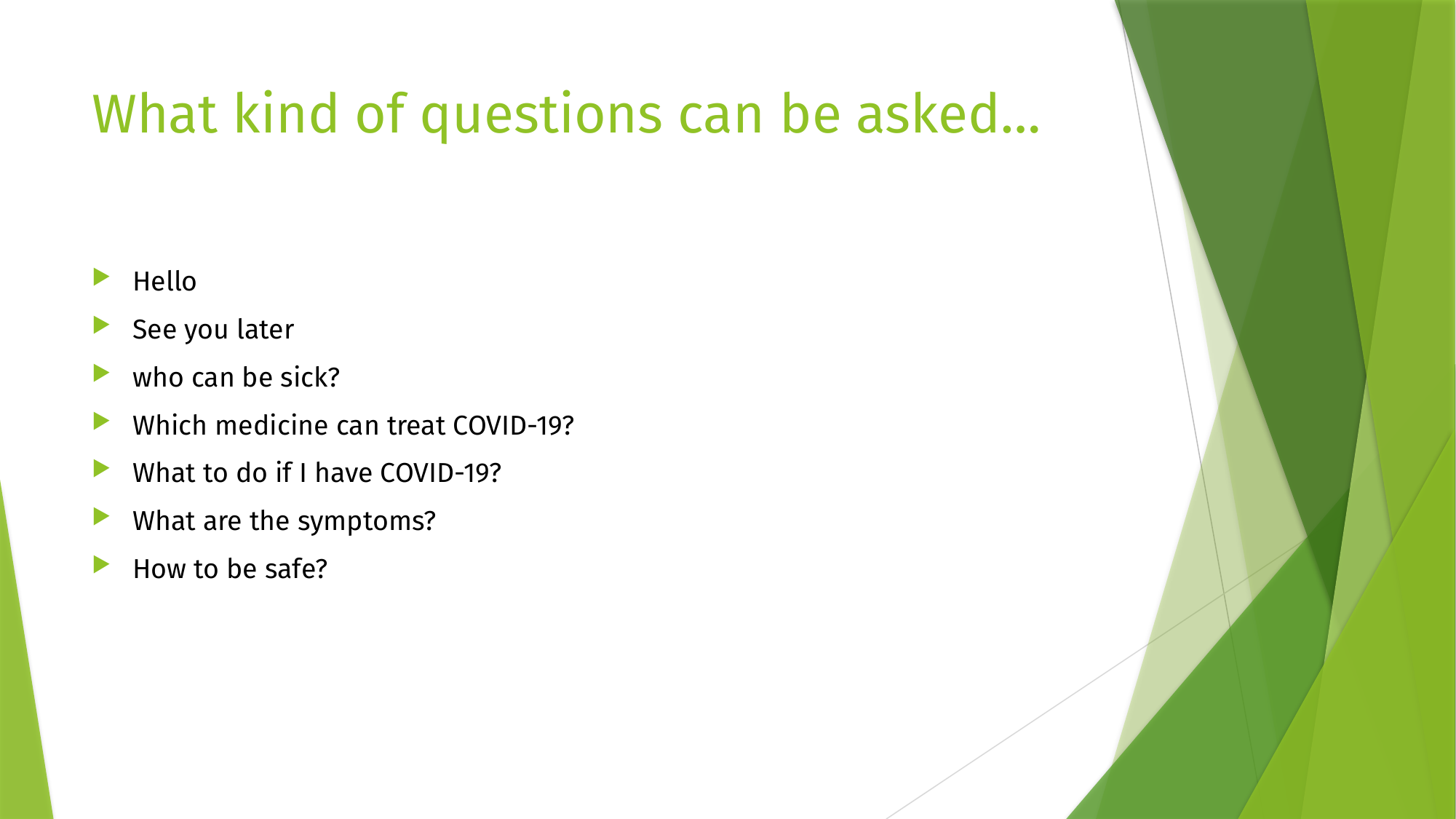

# What kind of questions can be asked…
Hello
See you later
who can be sick?
Which medicine can treat COVID-19?
What to do if I have COVID-19?
What are the symptoms?
How to be safe?